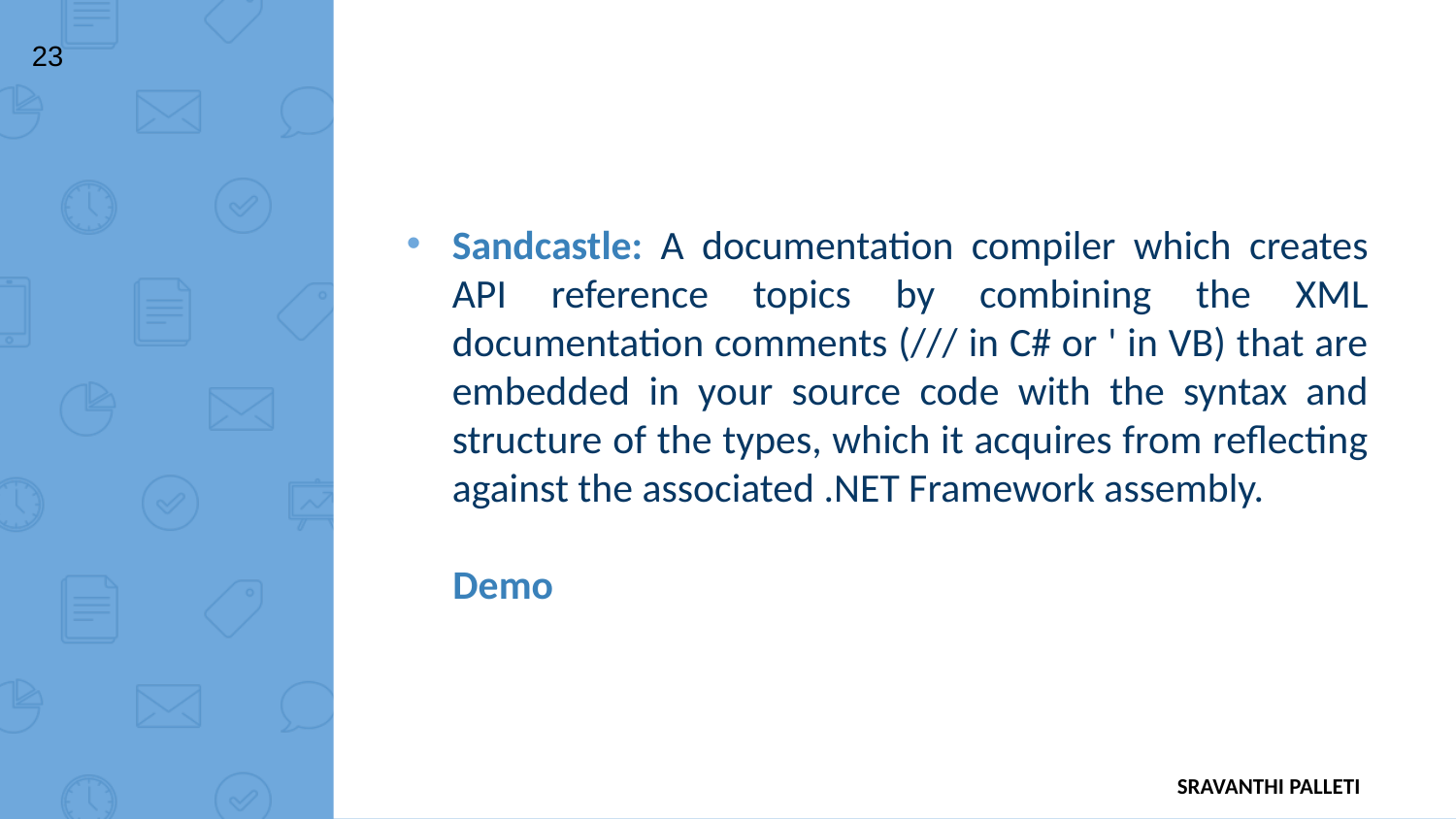

23
Sandcastle: A documentation compiler which creates API reference topics by combining the XML documentation comments (/// in C# or ' in VB) that are embedded in your source code with the syntax and structure of the types, which it acquires from reflecting against the associated .NET Framework assembly.

     Demo

SRAVANTHI PALLETI